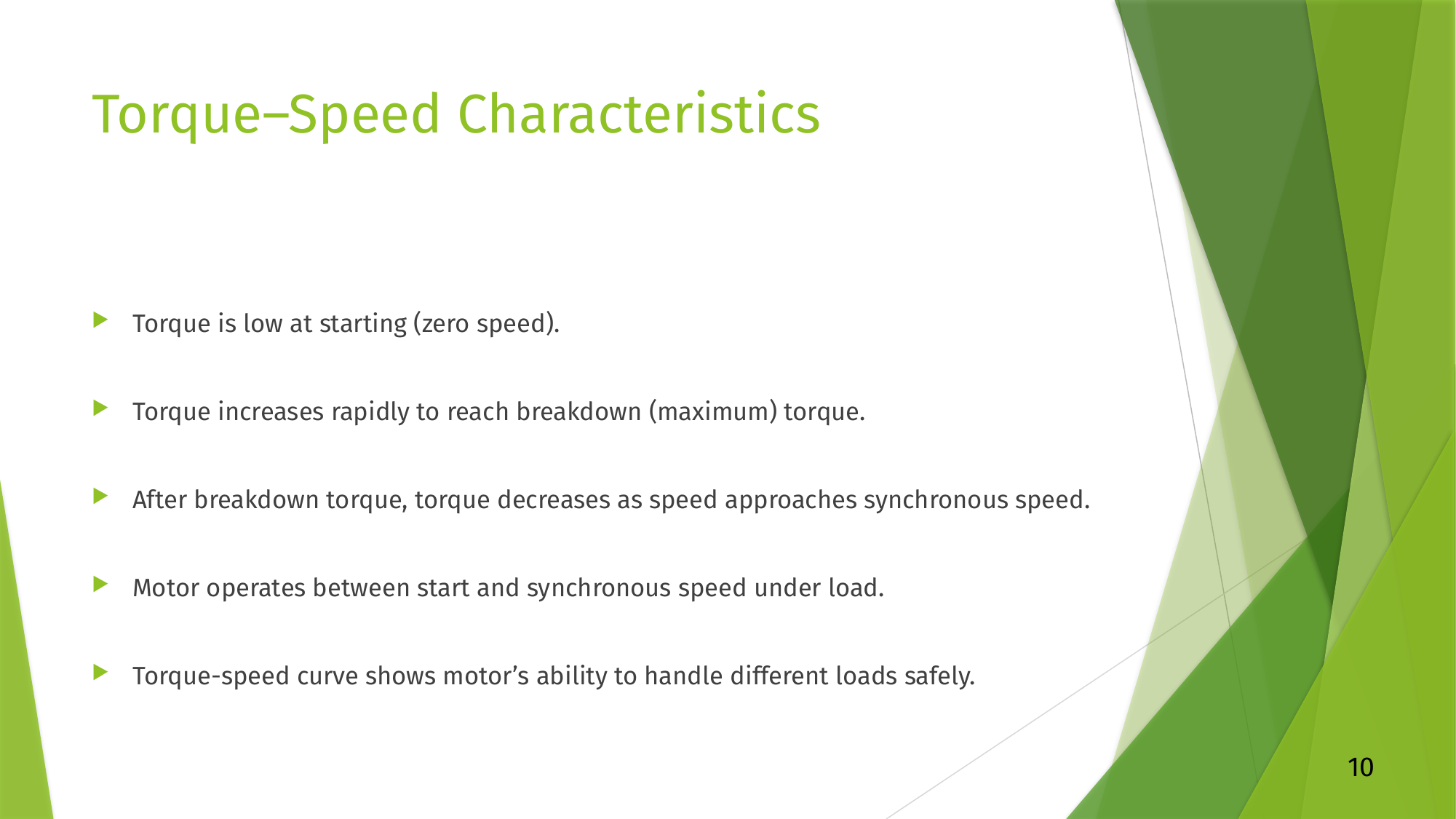

# Torque–Speed Characteristics

Torque is low at starting (zero speed).

Torque increases rapidly to reach breakdown (maximum) torque.

After breakdown torque, torque decreases as speed approaches synchronous speed.

Motor operates between start and synchronous speed under load.

Torque-speed curve shows motor’s ability to handle different loads safely.
10